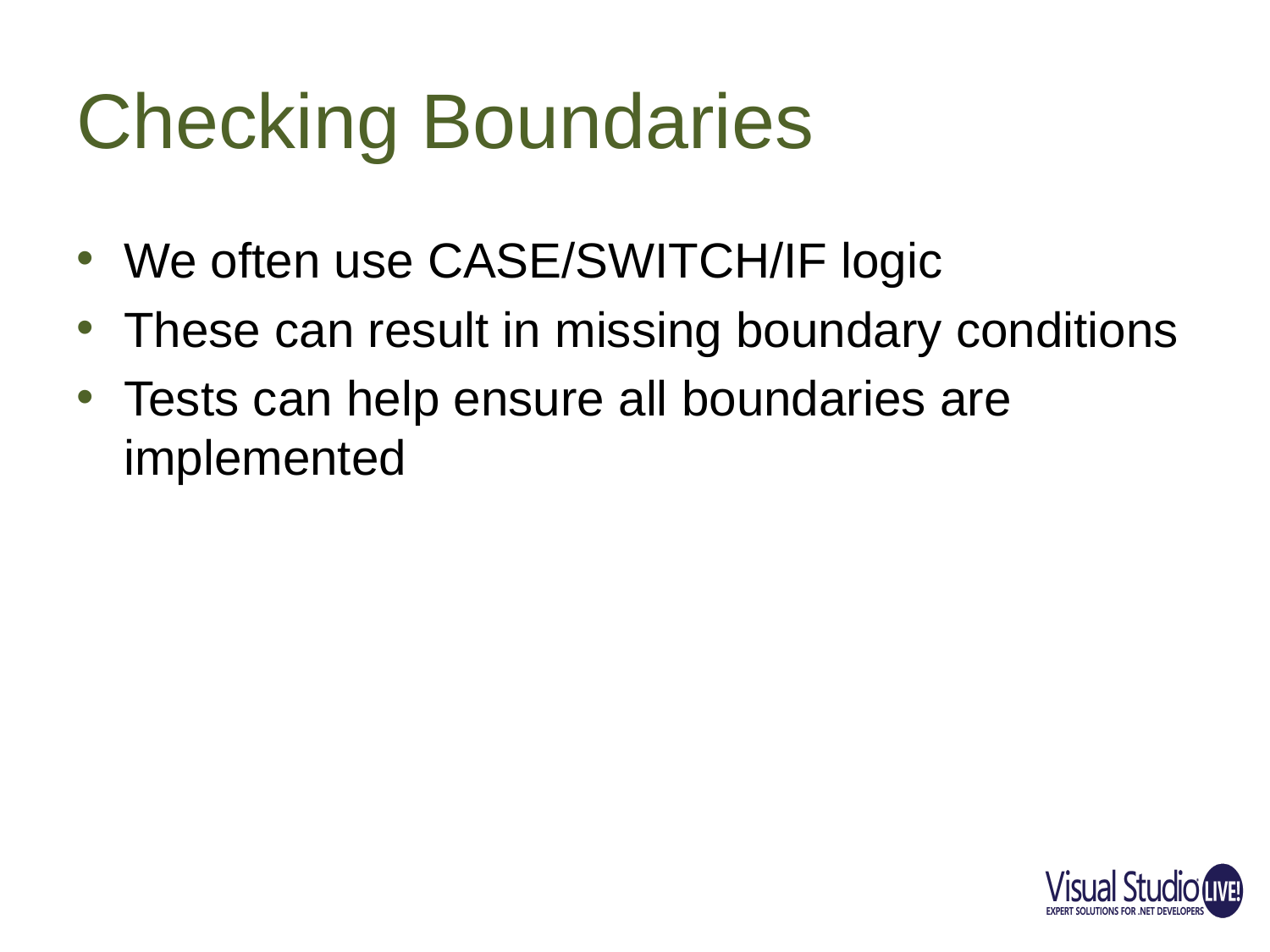

# Checking Boundaries
We often use CASE/SWITCH/IF logic
These can result in missing boundary conditions
Tests can help ensure all boundaries are implemented